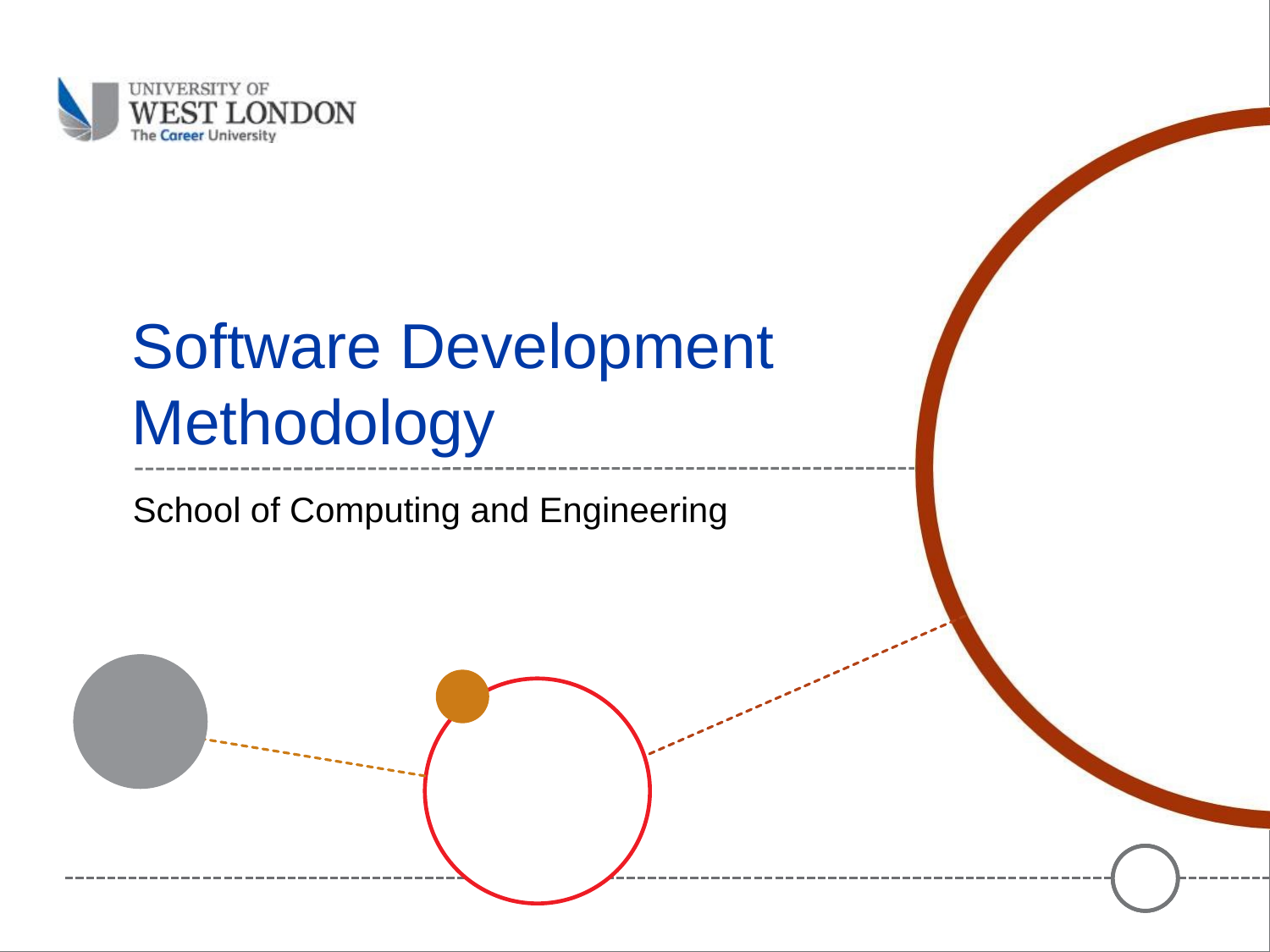

# Software Development Methodology
School of Computing and Engineering